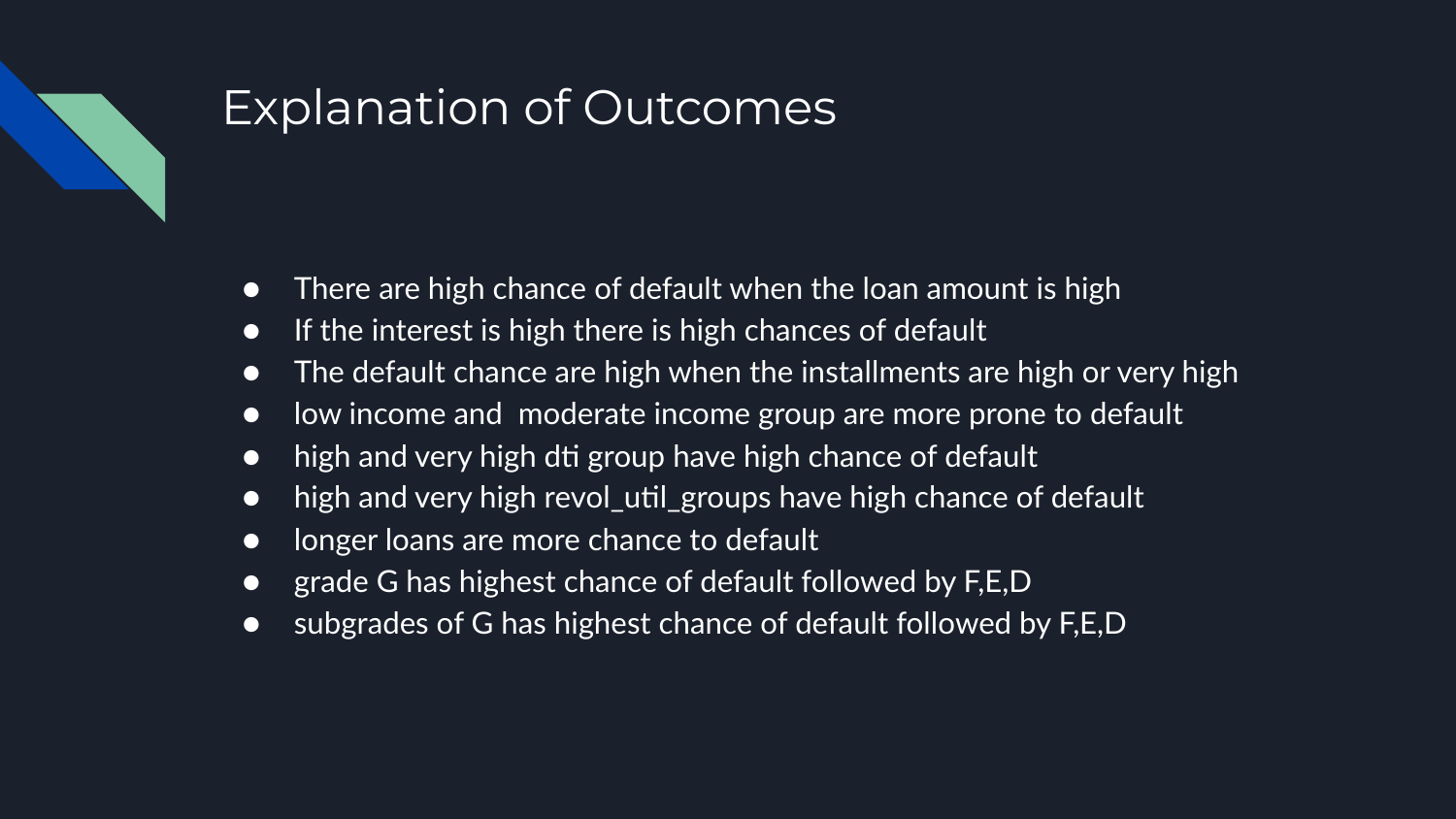

# Explanation of Outcomes
There are high chance of default when the loan amount is high
If the interest is high there is high chances of default
The default chance are high when the installments are high or very high
low income and  moderate income group are more prone to default
high and very high dti group have high chance of default
high and very high revol_util_groups have high chance of default
longer loans are more chance to default
grade G has highest chance of default followed by F,E,D
subgrades of G has highest chance of default followed by F,E,D